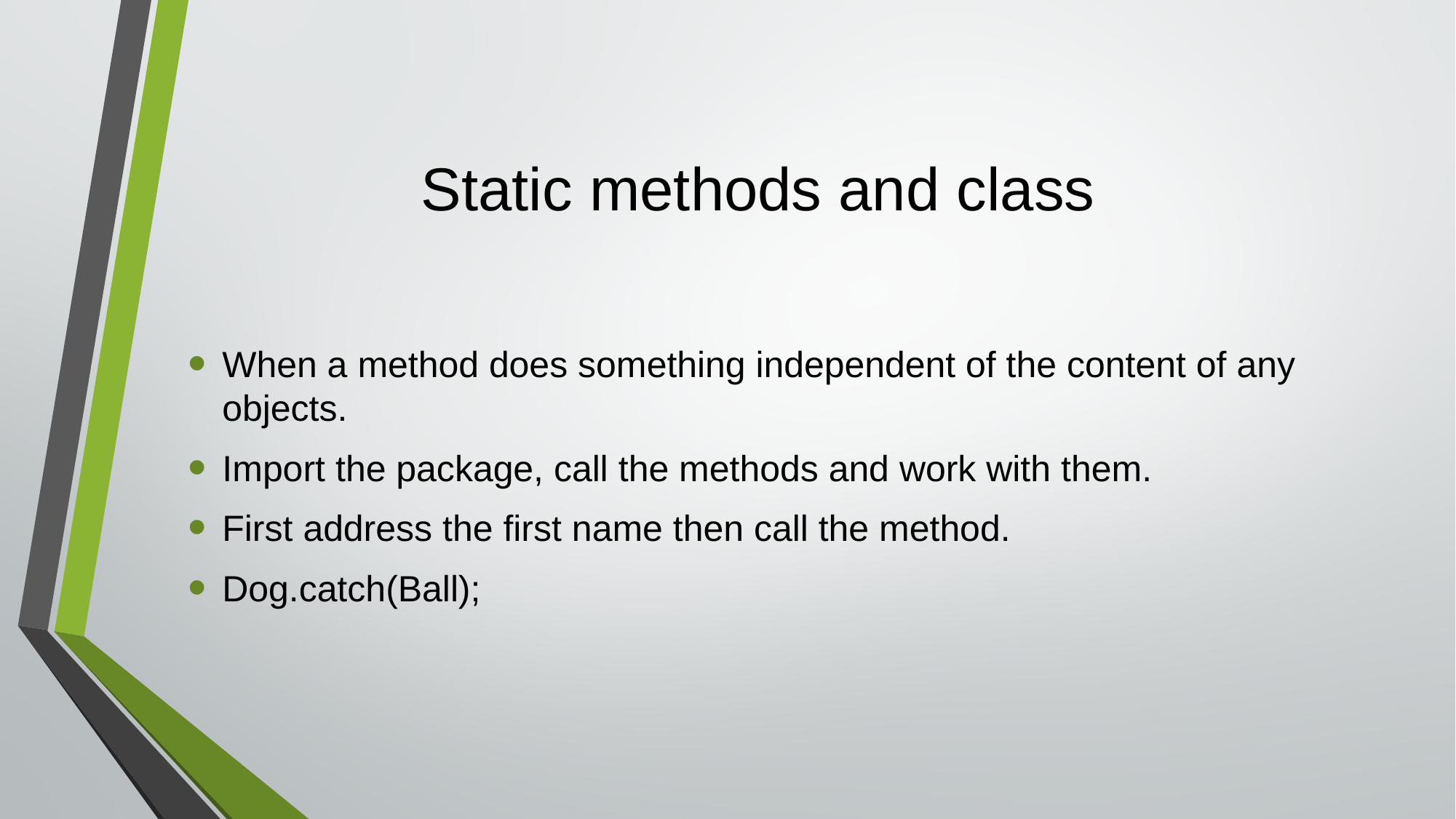

# Static methods and class
When a method does something independent of the content of any objects.
Import the package, call the methods and work with them.
First address the first name then call the method.
Dog.catch(Ball);